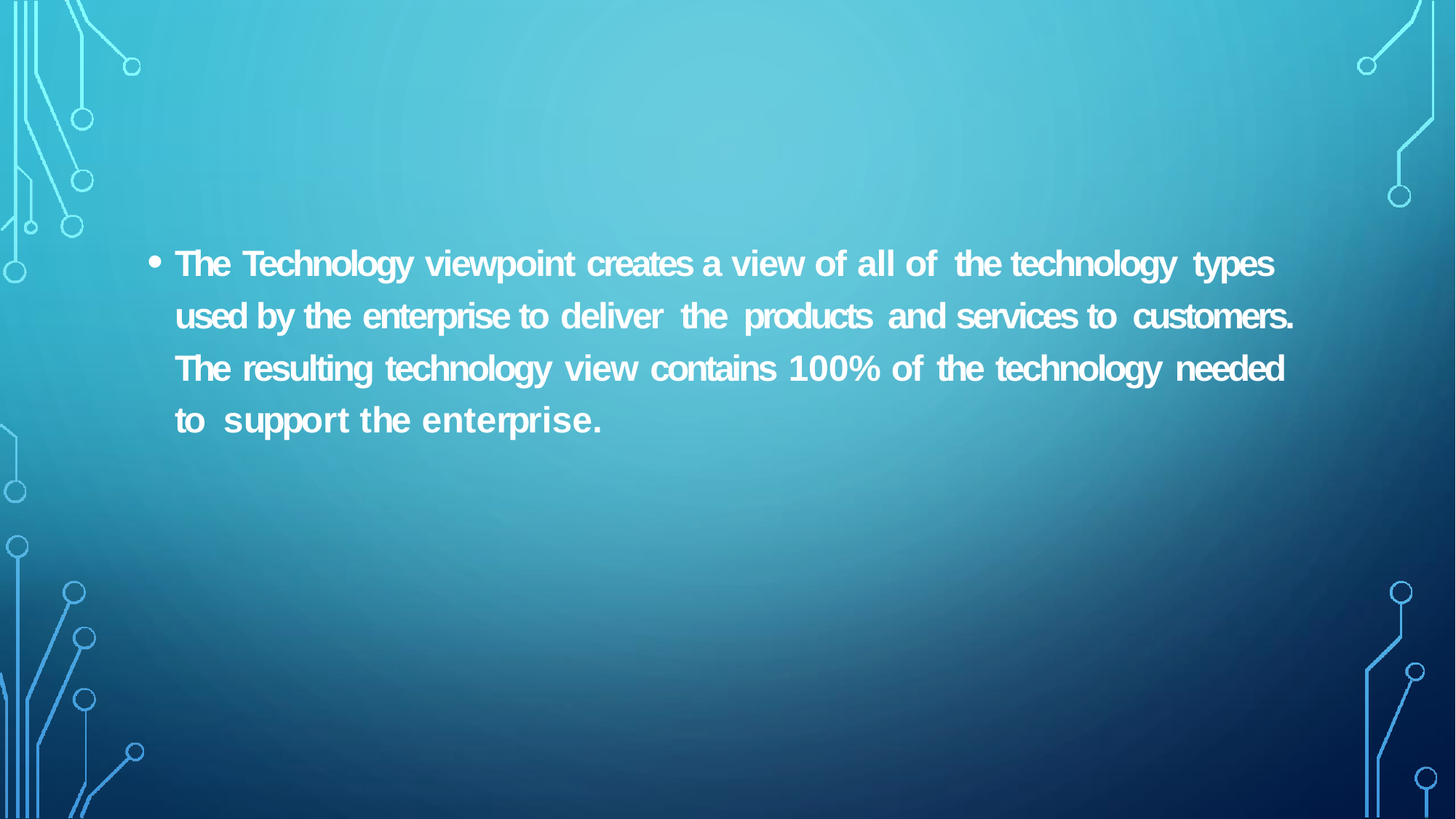

The Technology viewpoint creates a view of all of the technology types  used by the enterprise to deliver the products and services to customers.  The resulting technology view contains 100% of the technology needed to  support the enterprise.